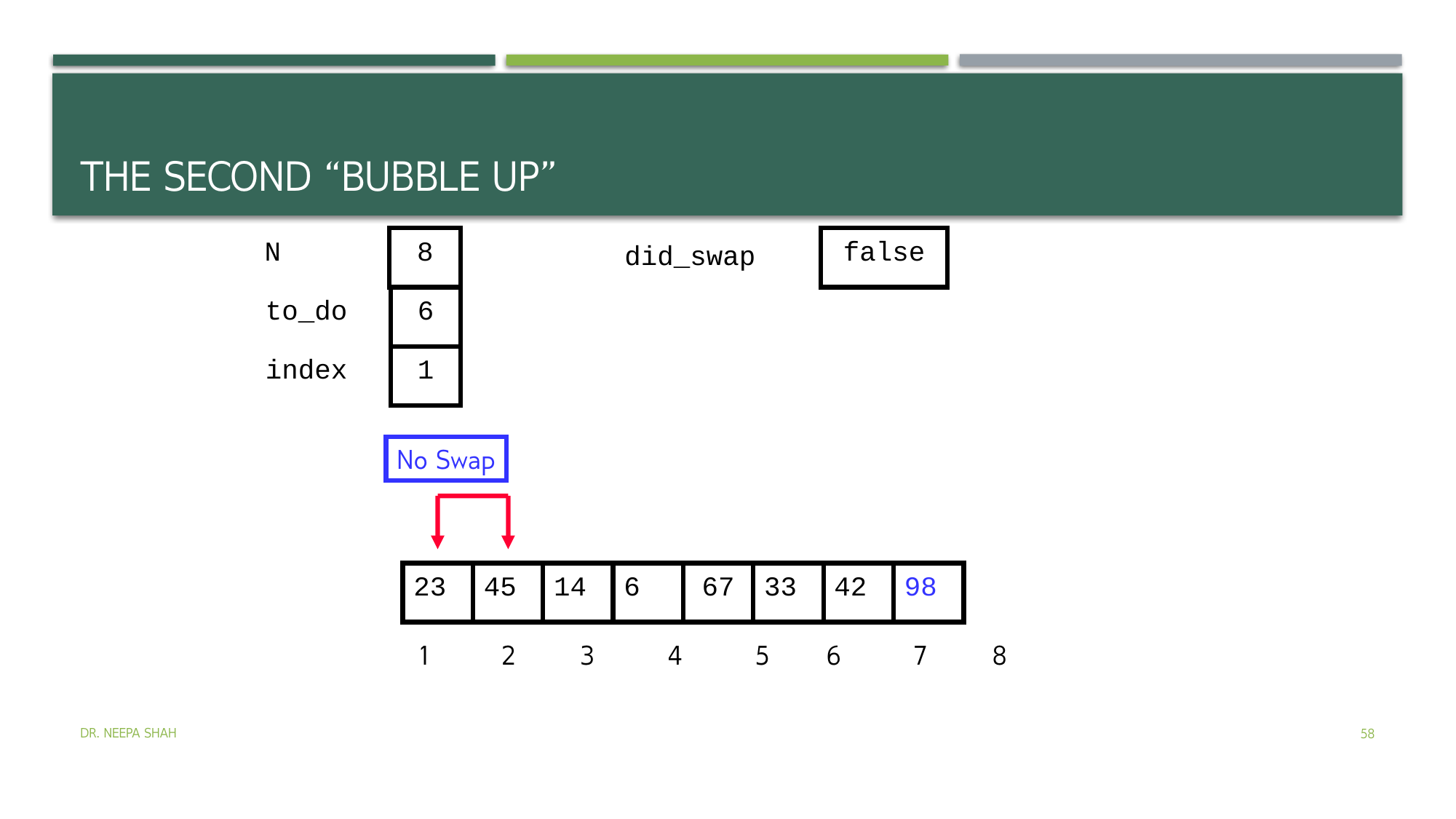

# The Second “Bubble Up”
N
8
false
did_swap
to_do
6
index
1
No Swap

23
45
14
6
67
33
42
98
1         2        3         4         5       6         7        8
Dr. Neepa Shah
58